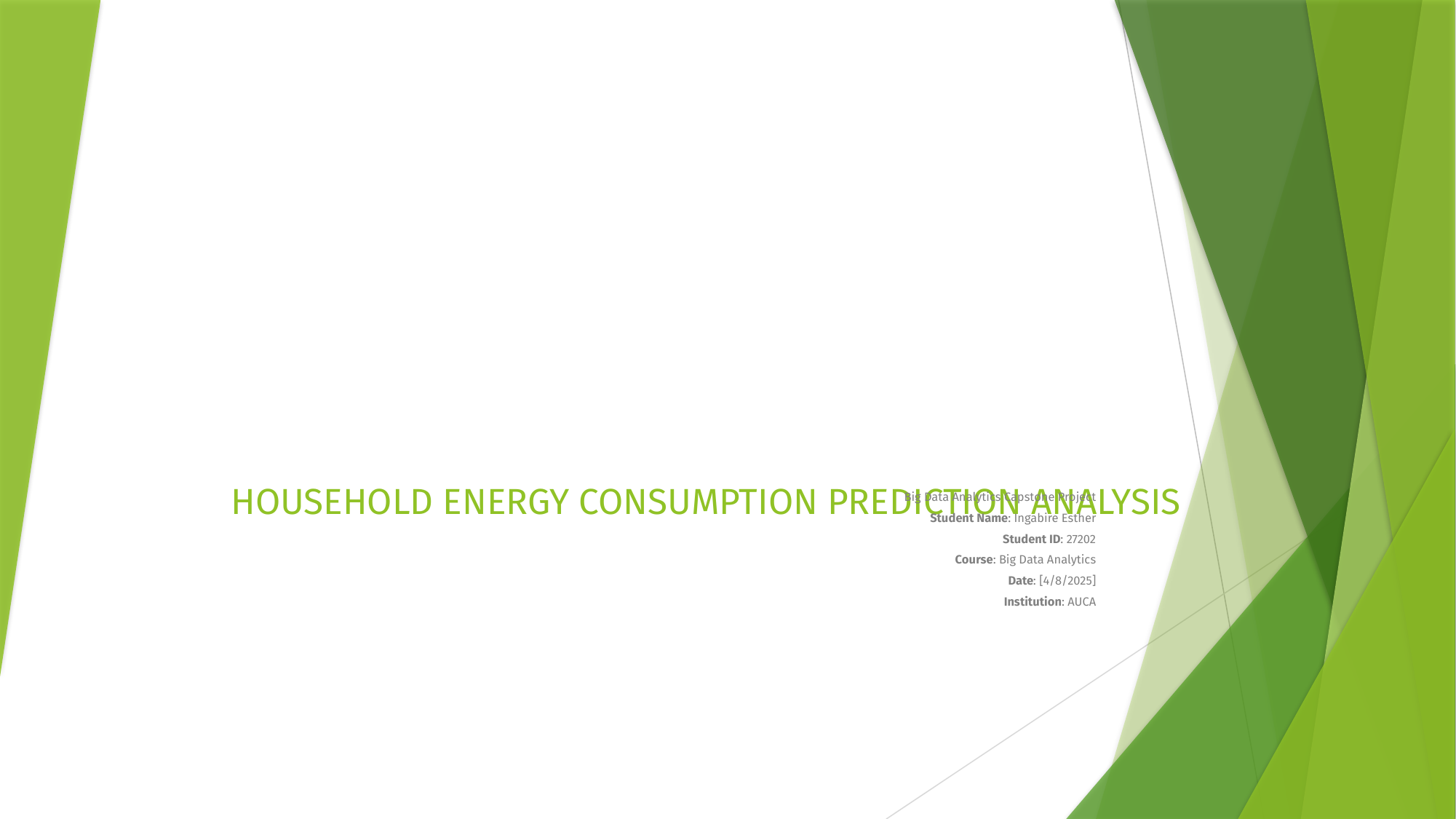

# HOUSEHOLD ENERGY CONSUMPTION PREDICTION ANALYSIS
Big Data Analytics Capstone Project
Student Name: Ingabire Esther
Student ID: 27202
Course: Big Data Analytics
Date: [4/8/2025]
Institution: AUCA